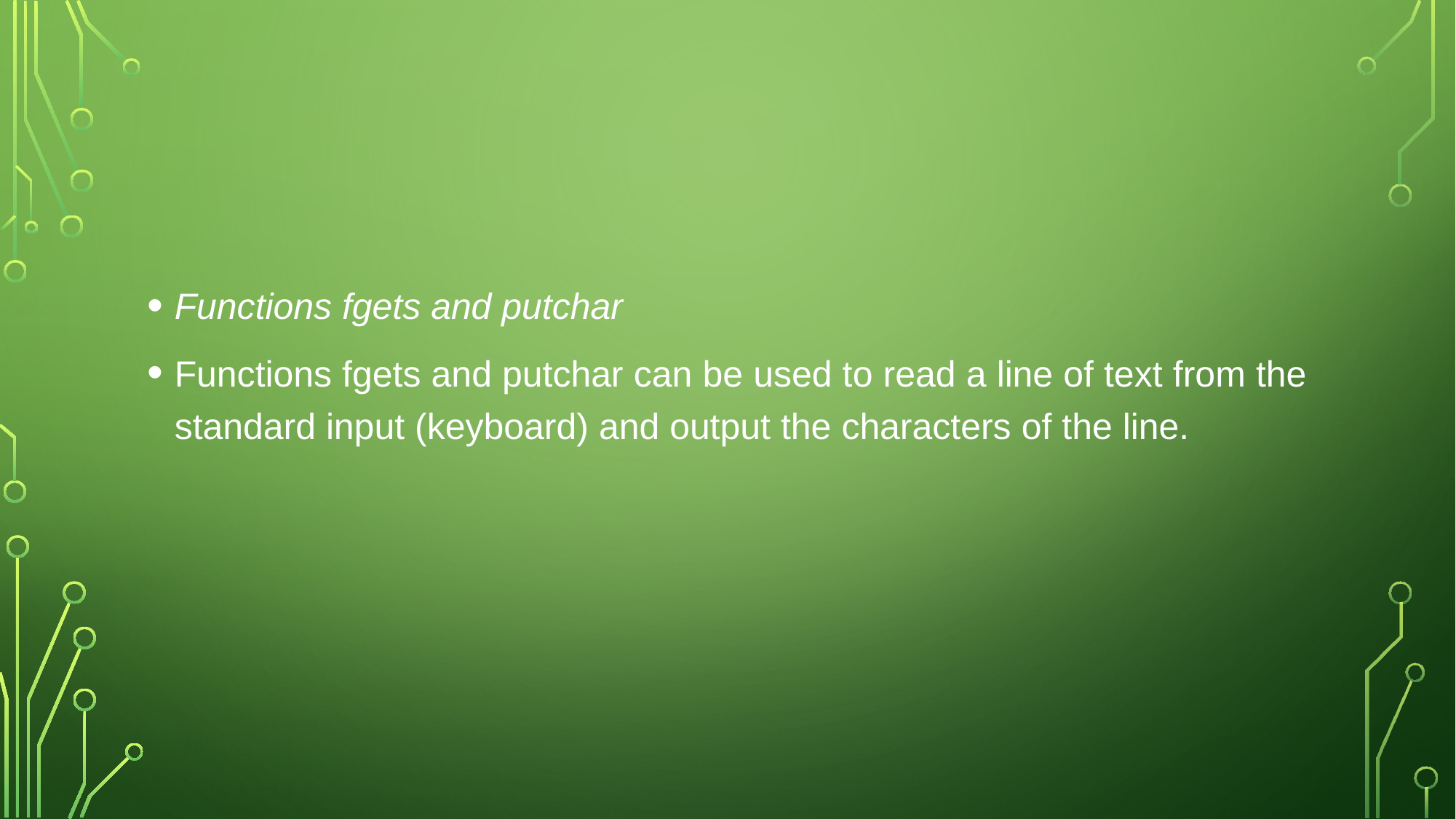

#
Functions fgets and putchar
Functions fgets and putchar can be used to read a line of text from the standard input (keyboard) and output the characters of the line.